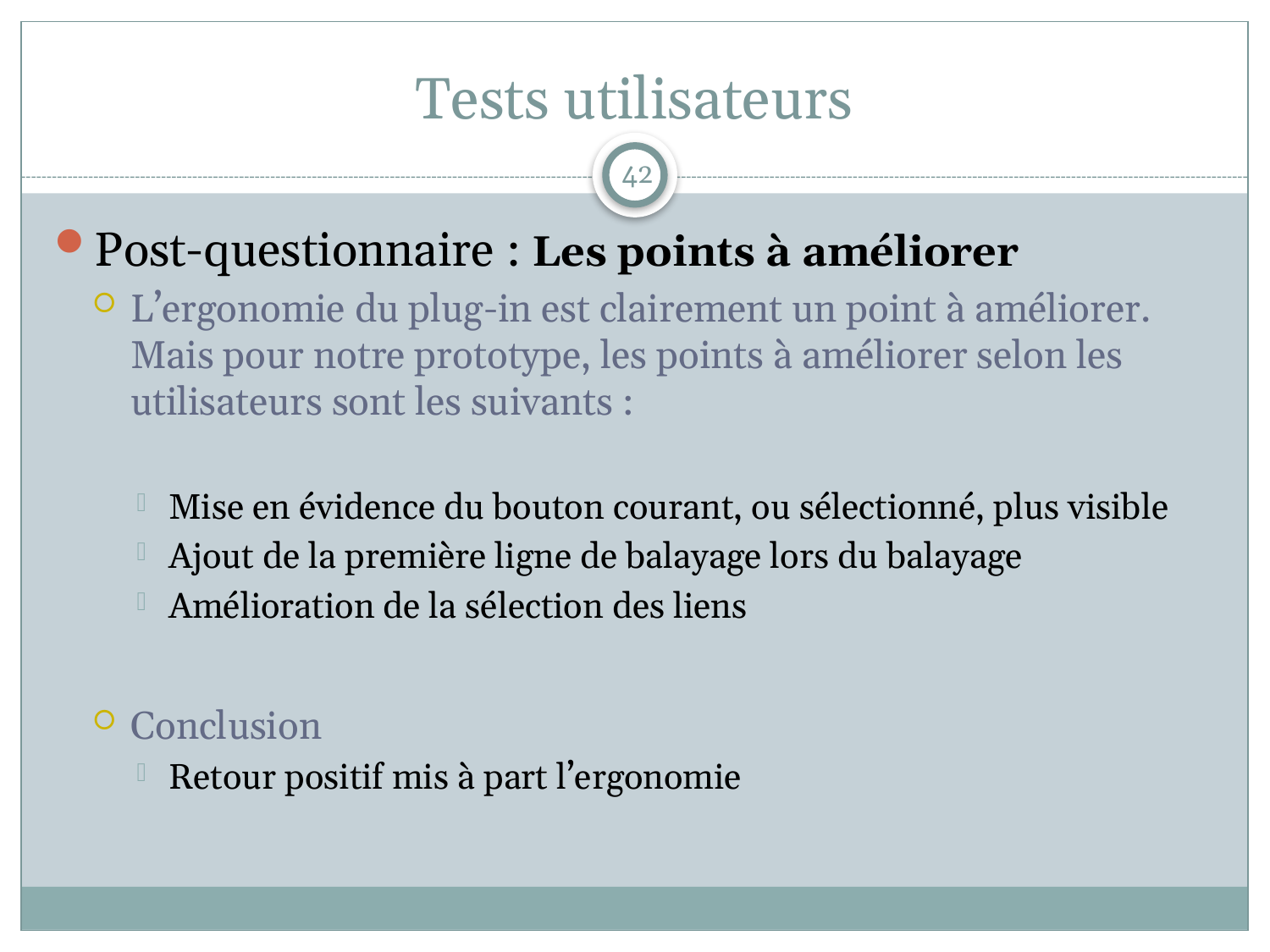

# Tests utilisateurs
42
Post-questionnaire : Les points à améliorer
L’ergonomie du plug-in est clairement un point à améliorer. Mais pour notre prototype, les points à améliorer selon les utilisateurs sont les suivants :

Mise en évidence du bouton courant, ou sélectionné, plus visible
Ajout de la première ligne de balayage lors du balayage
Amélioration de la sélection des liens

Conclusion
Retour positif mis à part l’ergonomie